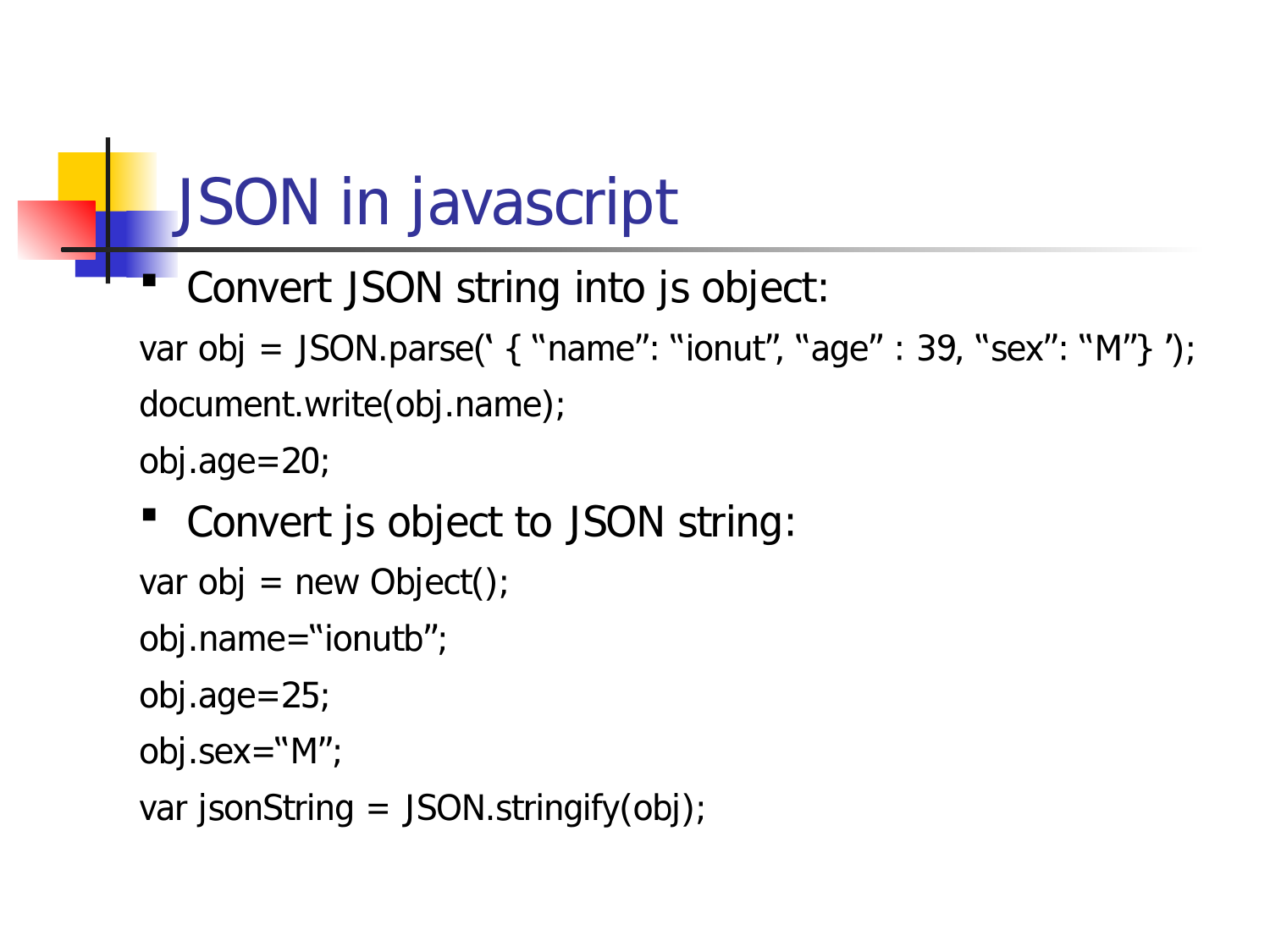

# JSON in javascript
Convert JSON string into js object:
var obj = JSON.parse(‘ { “name”: “ionut”, “age” : 39, “sex”: “M”} ’);
document.write(obj.name);
obj.age=20;
Convert js object to JSON string:
var obj = new Object();
obj.name=“ionutb”;
obj.age=25;
obj.sex=“M”;
var jsonString = JSON.stringify(obj);